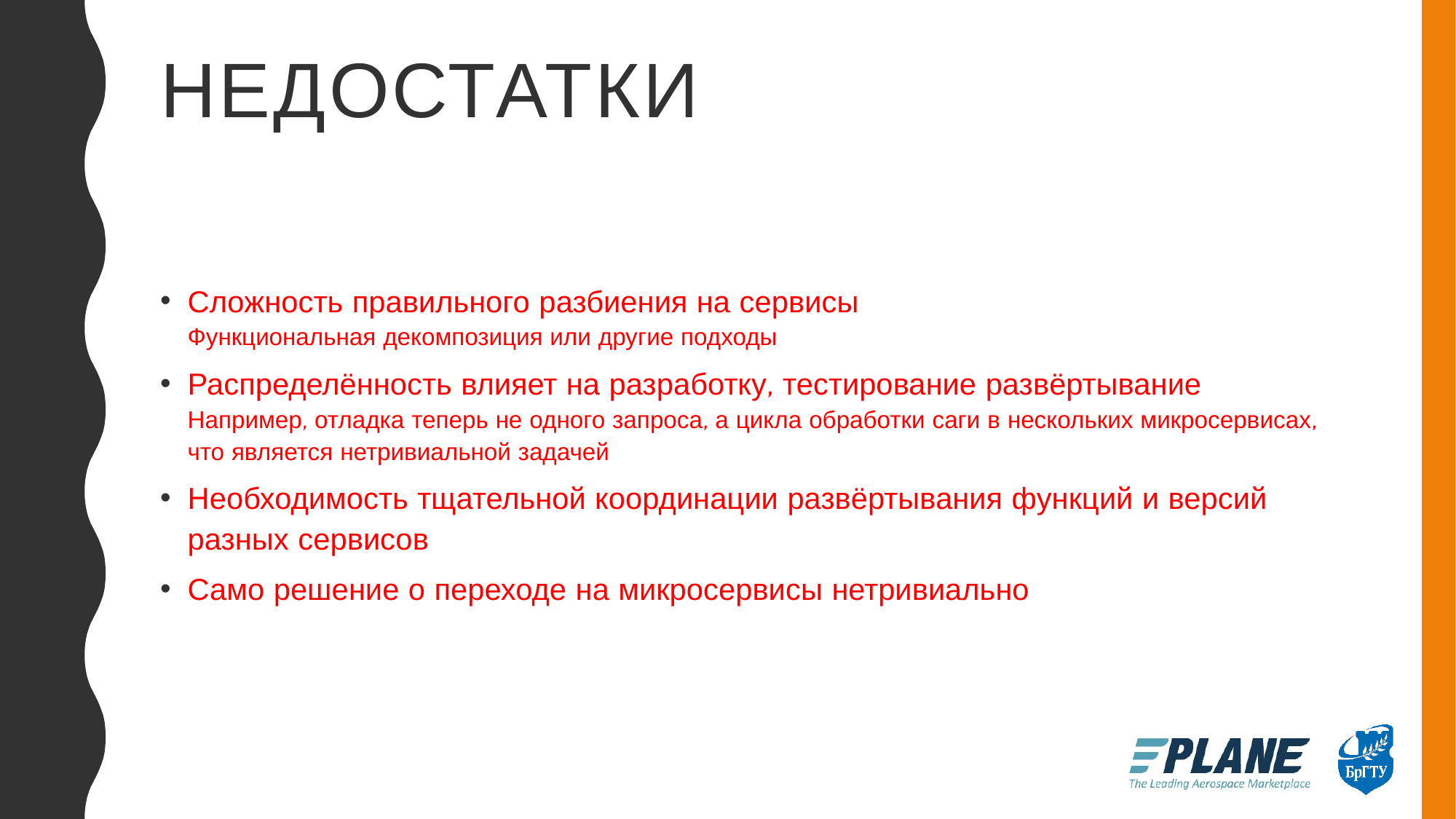

# недостатки
Сложность правильного разбиения на сервисы
Функциональная декомпозиция или другие подходы
Распределённость влияет на разработку, тестирование развёртывание
Например, отладка теперь не одного запроса, а цикла обработки саги в нескольких микросервисах, что является нетривиальной задачей
Необходимость тщательной координации развёртывания функций и версий разных сервисов
Само решение о переходе на микросервисы нетривиально